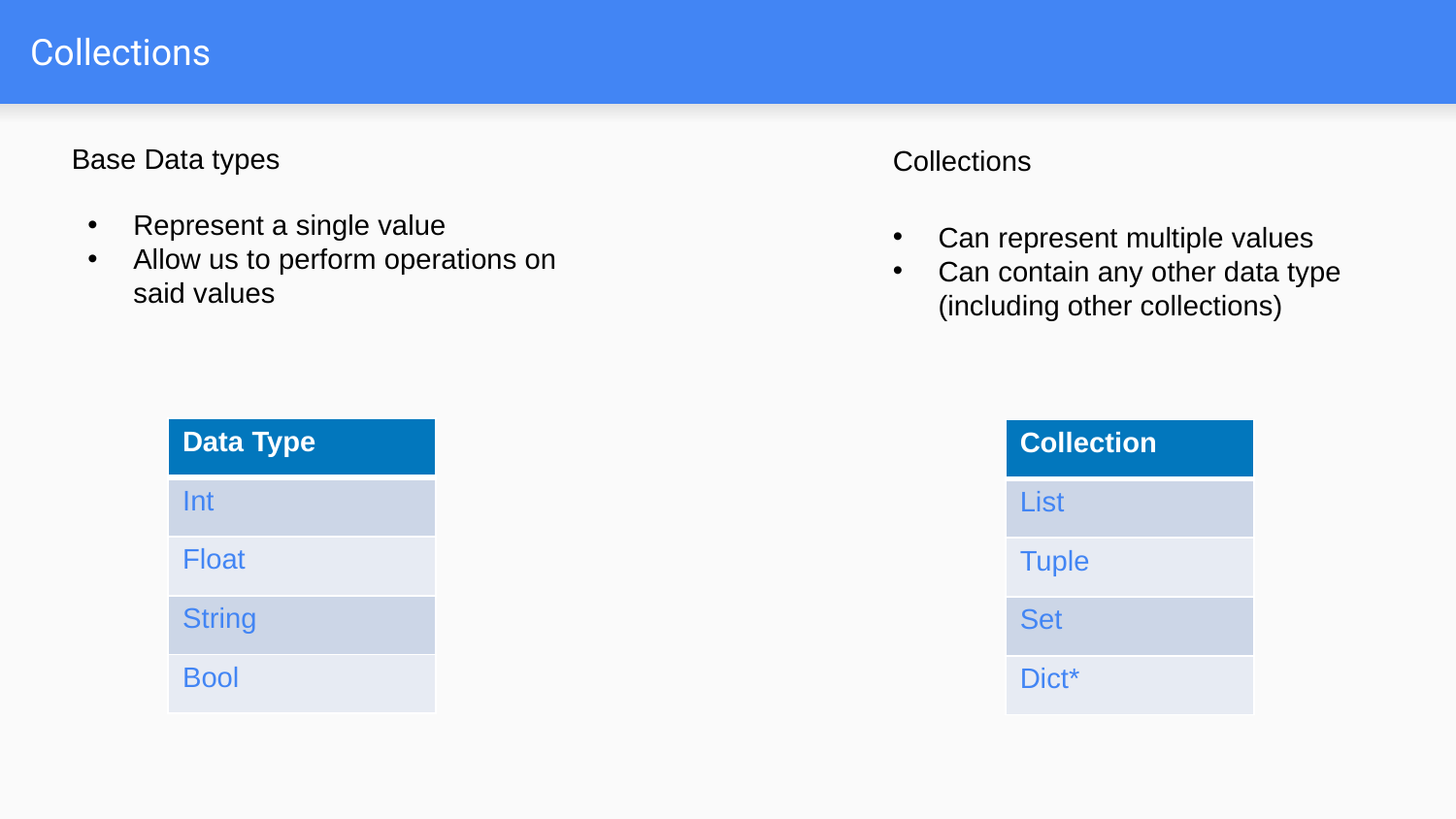

# Collections
Base Data types
Collections
Represent a single value
Allow us to perform operations on said values
Can represent multiple values
Can contain any other data type (including other collections)
| Data Type |
| --- |
| Int |
| Float |
| String |
| Bool |
| Collection |
| --- |
| List |
| Tuple |
| Set |
| Dict\* |